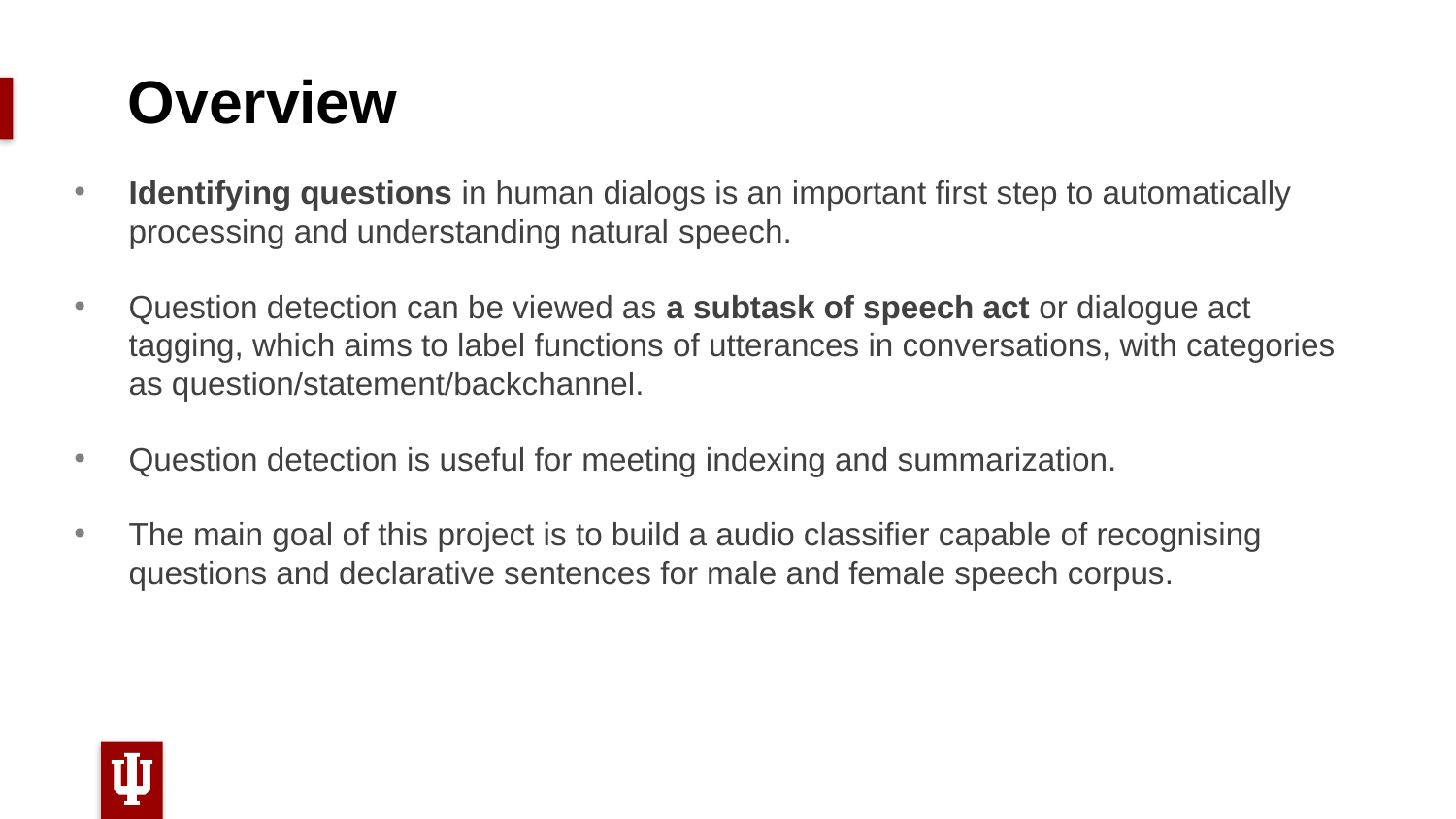

Overview
Identifying questions in human dialogs is an important first step to automatically processing and understanding natural speech.
Question detection can be viewed as a subtask of speech act or dialogue act tagging, which aims to label functions of utterances in conversations, with categories as question/statement/backchannel.
Question detection is useful for meeting indexing and summarization.
The main goal of this project is to build a audio classifier capable of recognising  questions and declarative sentences for male and female speech corpus.